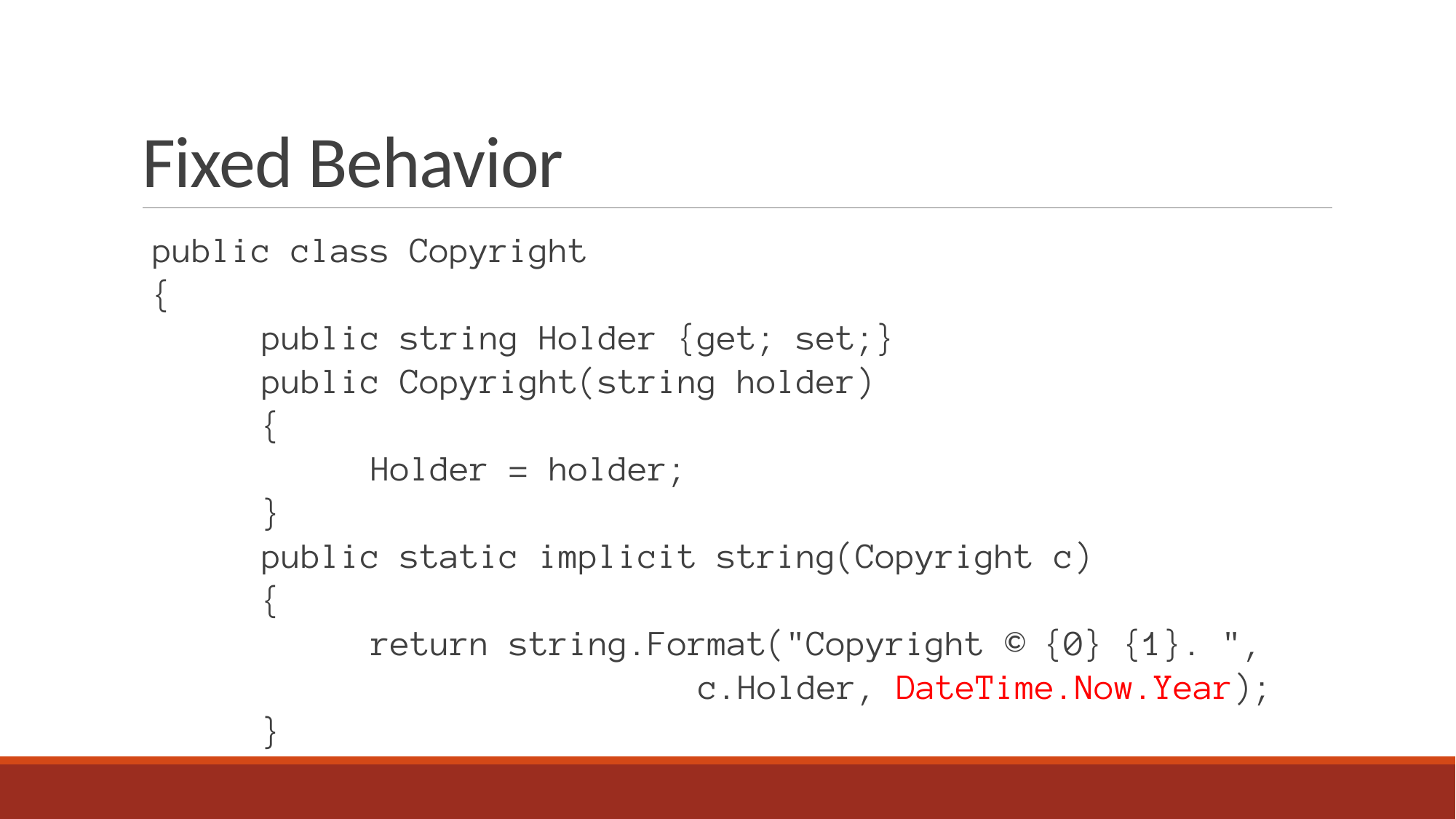

# Fixed Behavior
public class Copyright
{
	public string Holder {get; set;}
	public Copyright(string holder)
	{
		Holder = holder;
	}
	public static implicit string(Copyright c)
	{
		return string.Format("Copyright © {0} {1}. ",
 					c.Holder, DateTime.Now.Year);
	}